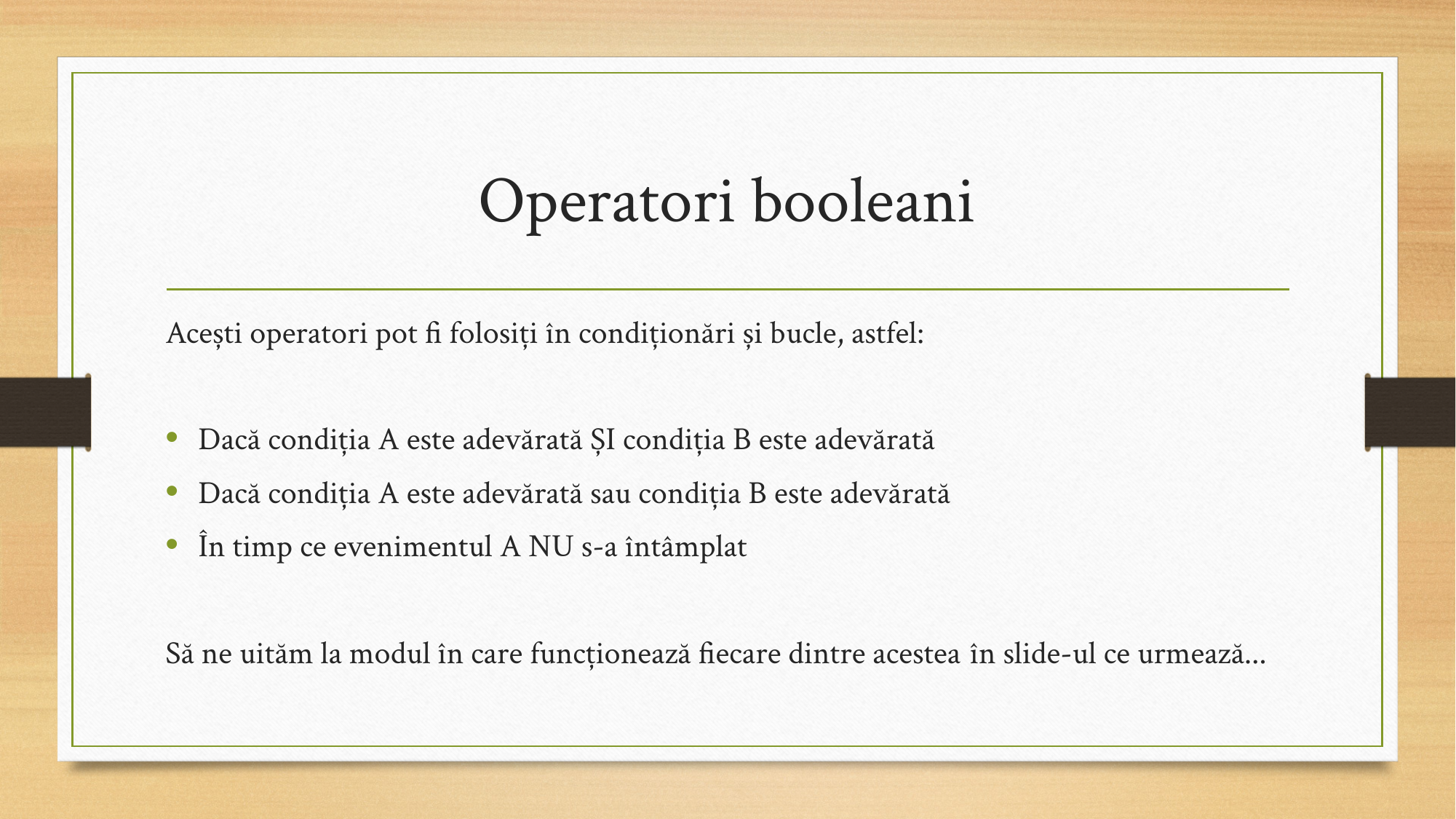

# Operatori booleani
Acești operatori pot fi folosiți în condiționări și bucle, astfel:

Dacă condiția A este adevărată ȘI condiția B este adevărată
Dacă condiția A este adevărată sau condiția B este adevărată
În timp ce evenimentul A NU s-a întâmplat

Să ne uităm la modul în care funcționează fiecare dintre acestea în slide-ul ce urmează...